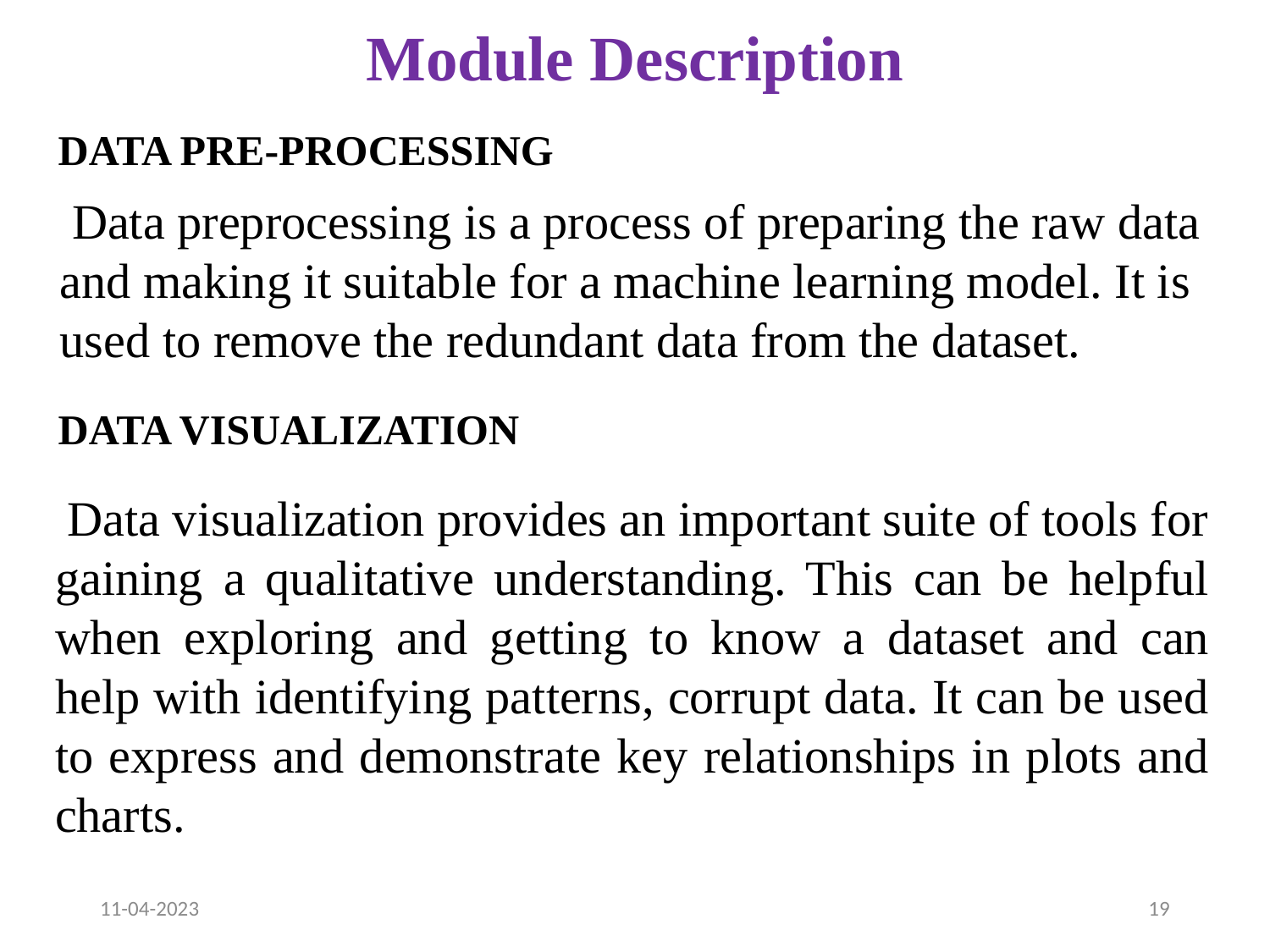

# Module Description
DATA PRE-PROCESSING
 Data preprocessing is a process of preparing the raw data and making it suitable for a machine learning model. It is used to remove the redundant data from the dataset.
DATA VISUALIZATION
 Data visualization provides an important suite of tools for
gaining a qualitative understanding. This can be helpful when exploring and getting to know a dataset and can help with identifying patterns, corrupt data. It can be used to express and demonstrate key relationships in plots and charts.
11-04-2023
19